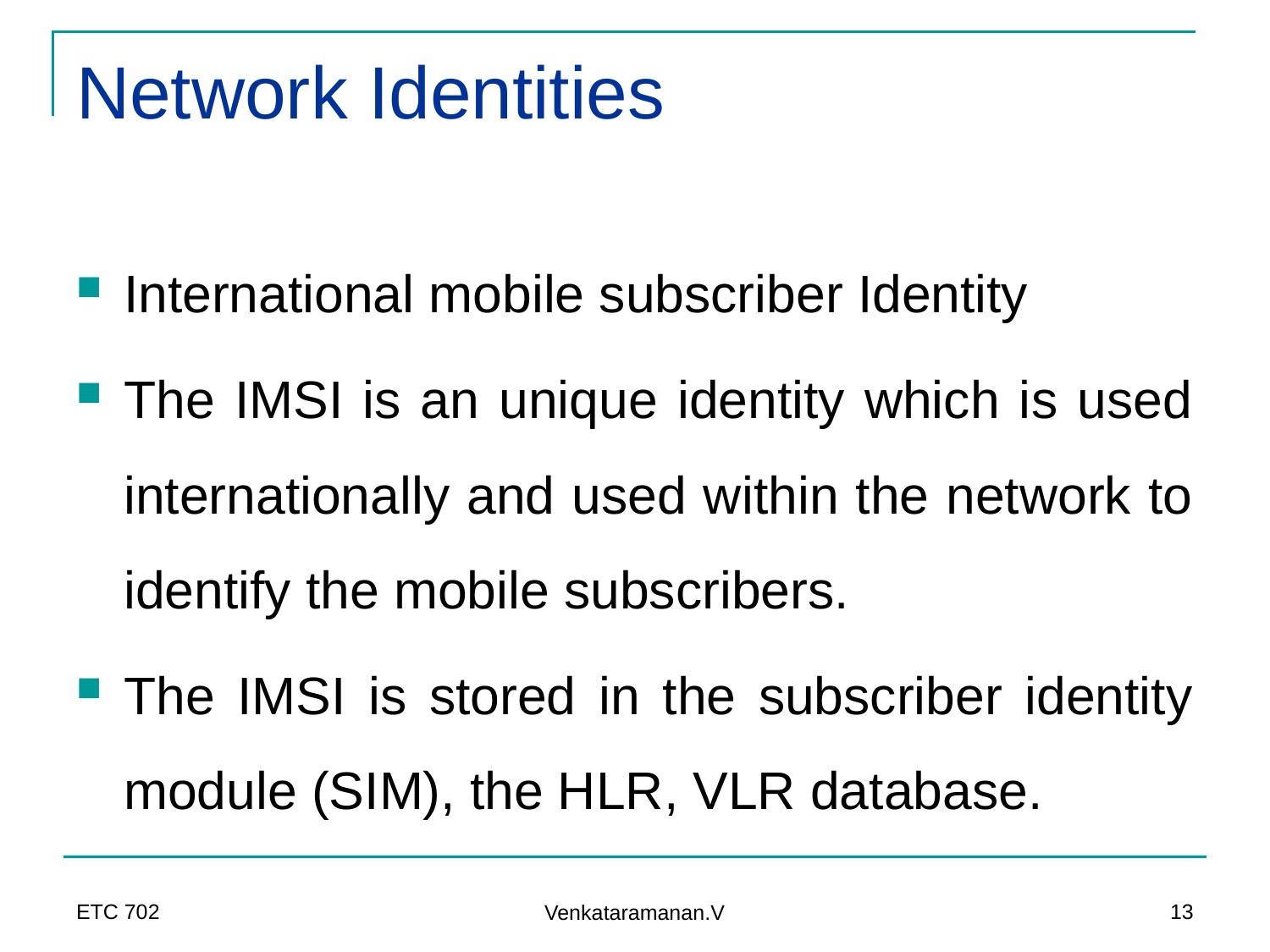

# Network Identities
International mobile subscriber Identity
The IMSI is an unique identity which is used internationally and used within the network to identify the mobile subscribers.
The IMSI is stored in the subscriber identity module (SIM), the HLR, VLR database.

ETC 702
13
Venkataramanan.V